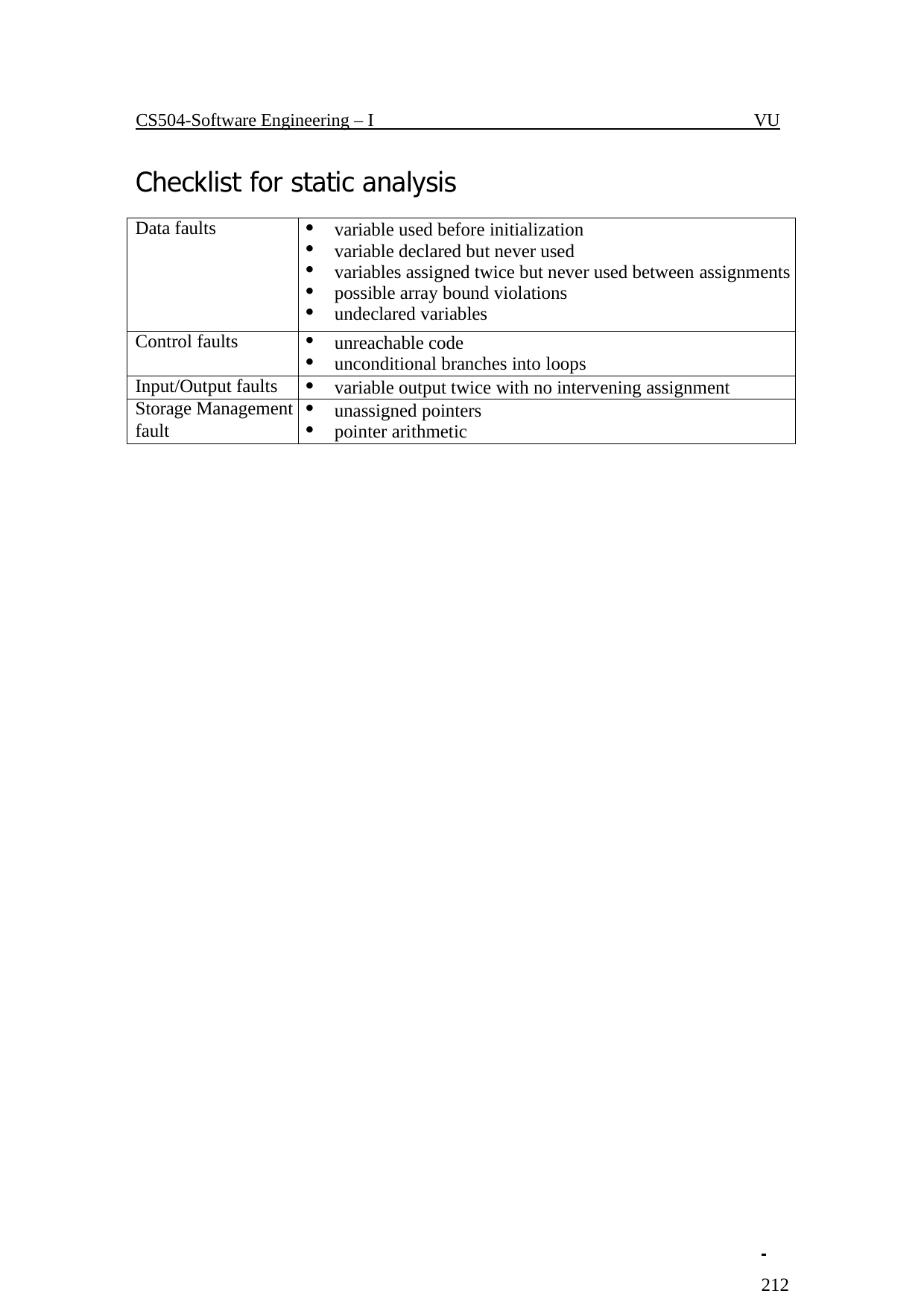

CS504-Software Engineering – I
VU

Checklist for static analysis
| Data faults | variable used before initialization variable declared but never used variables assigned twice but never used between assignments possible array bound violations undeclared variables |
| --- | --- |
| Control faults | unreachable code unconditional branches into loops |
| Input/Output faults | variable output twice with no intervening assignment |
| Storage Management fault | unassigned pointers pointer arithmetic |
 	212
© Copyright Virtual University of Pakistan